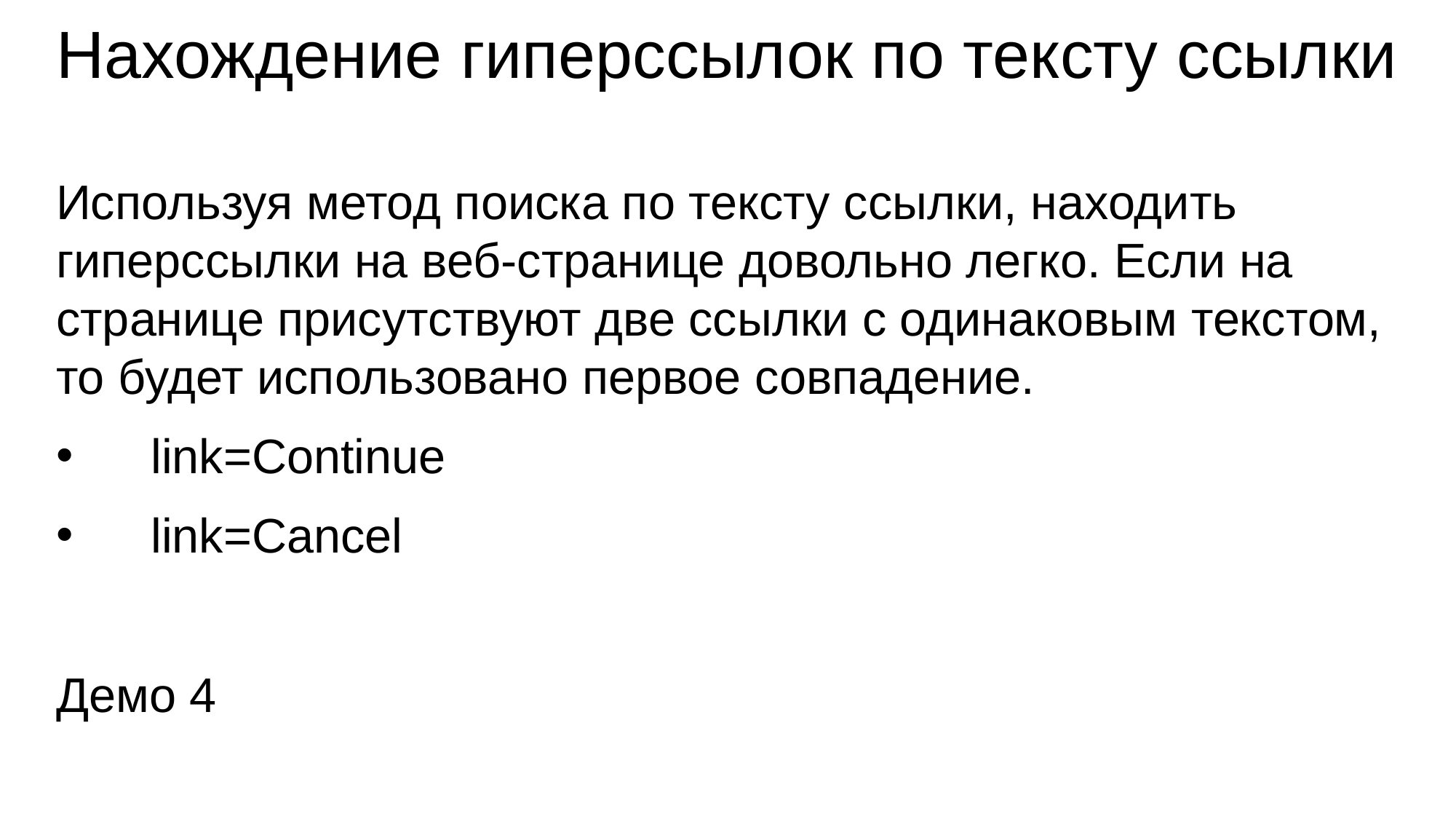

# Нахождение гиперссылок по тексту ссылки
Используя метод поиска по тексту ссылки, находить гиперссылки на веб-странице довольно легко. Если на странице присутствуют две ссылки с одинаковым текстом, то будет использовано первое совпадение.
    link=Continue
    link=Cancel

Демо 4